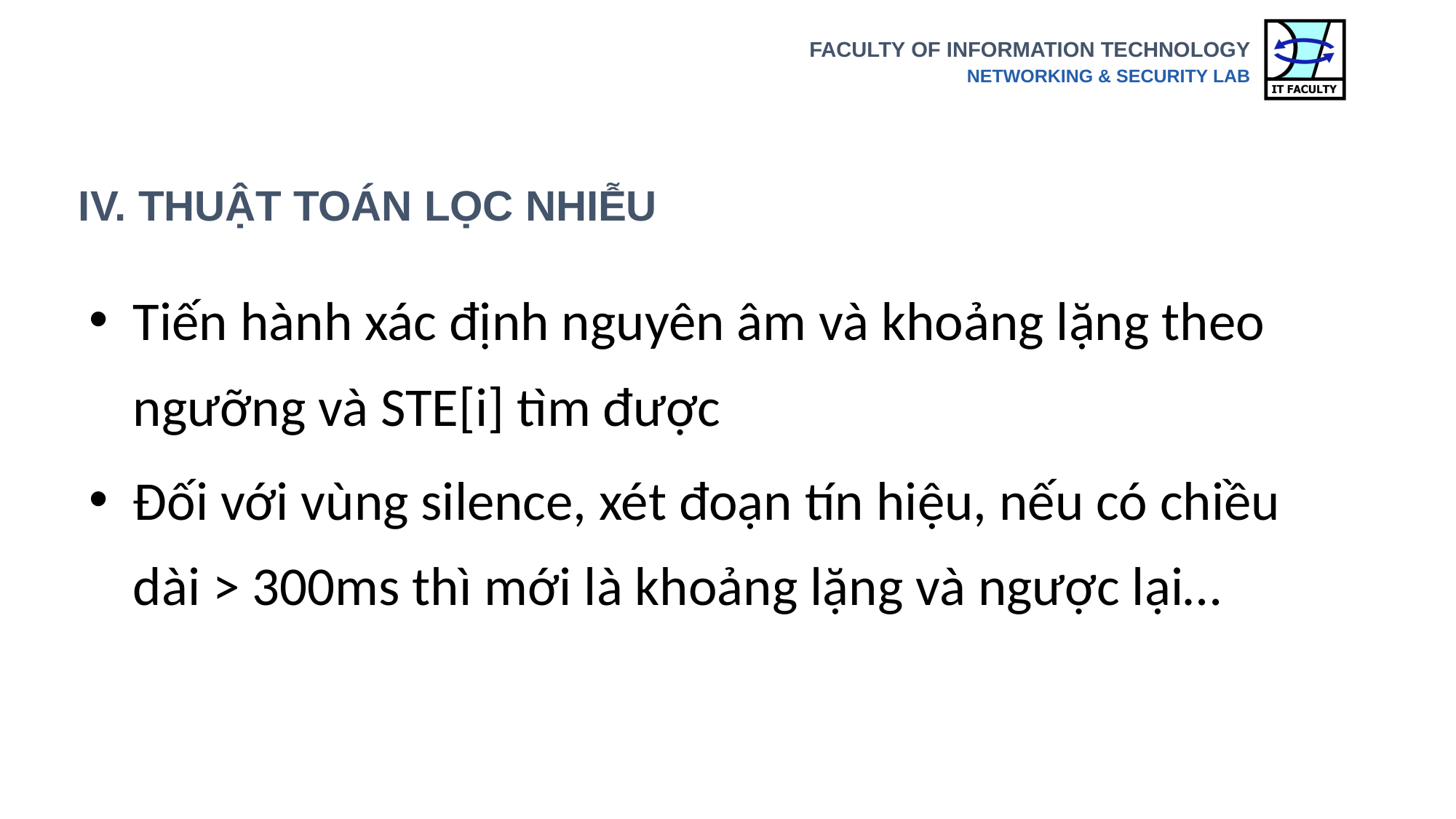

# IV. THUẬT TOÁN LỌC NHIỄU
Tiến hành xác định nguyên âm và khoảng lặng theo ngưỡng và STE[i] tìm được
Đối với vùng silence, xét đoạn tín hiệu, nếu có chiều dài > 300ms thì mới là khoảng lặng và ngược lại…